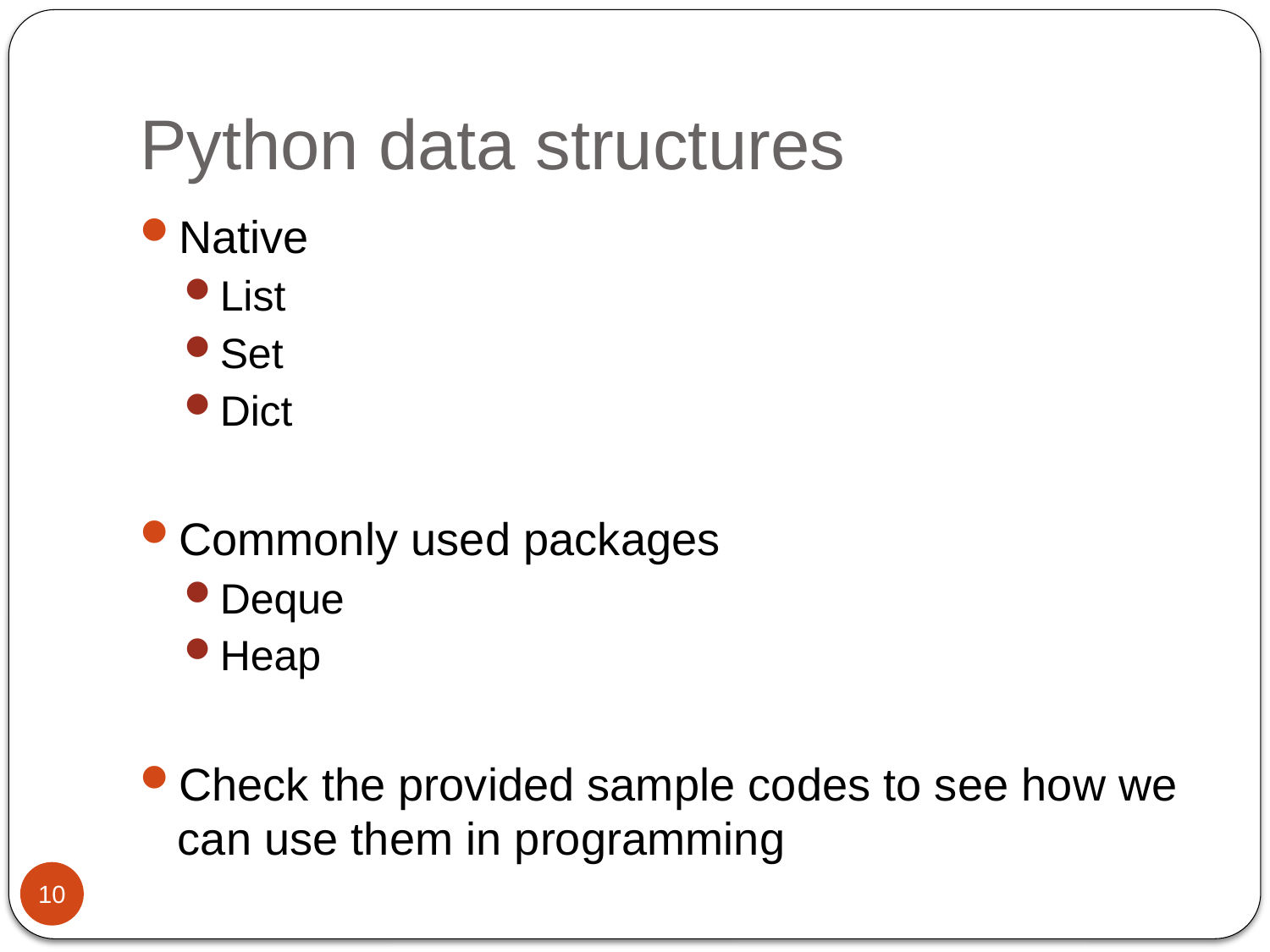

# Python data structures
Native
List
Set
Dict

Commonly used packages
Deque
Heap

Check the provided sample codes to see how we can use them in programming
10